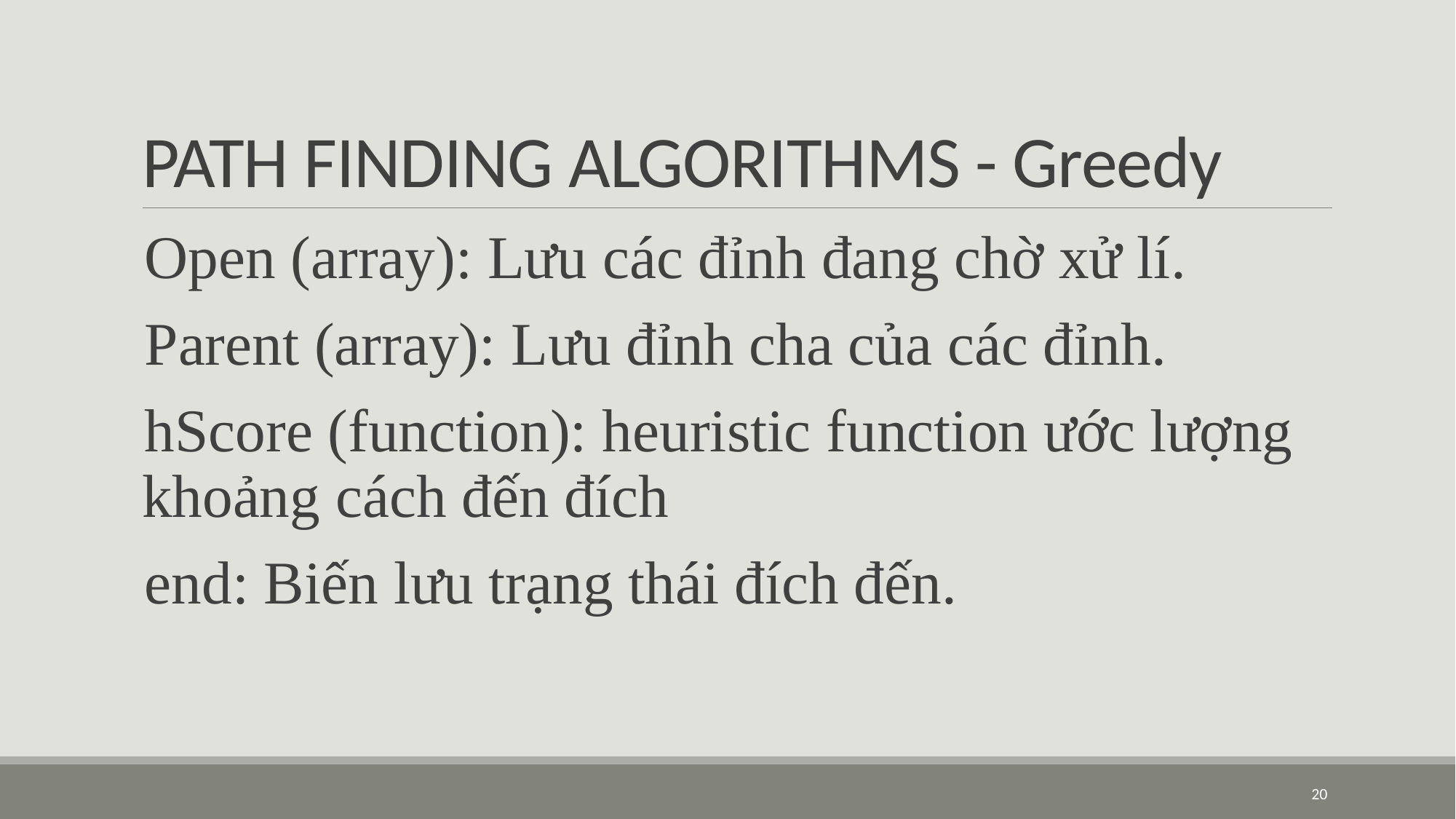

# PATH FINDING ALGORITHMS - Greedy
Open (array): Lưu các đỉnh đang chờ xử lí.
Parent (array): Lưu đỉnh cha của các đỉnh.
hScore (function): heuristic function ước lượng khoảng cách đến đích
end: Biến lưu trạng thái đích đến.
20